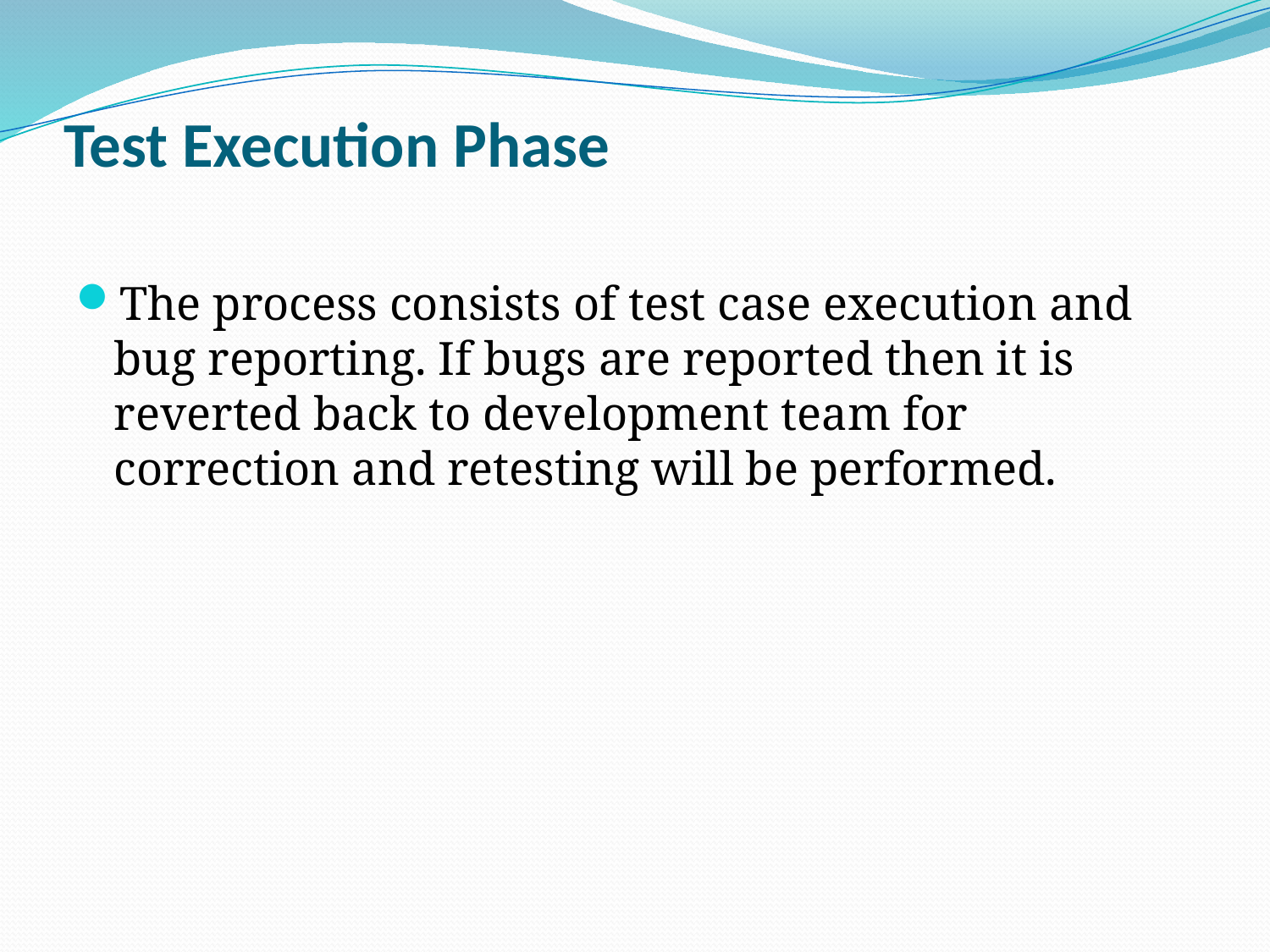

# Test Execution Phase
The process consists of test case execution and bug reporting. If bugs are reported then it is reverted back to development team for correction and retesting will be performed.